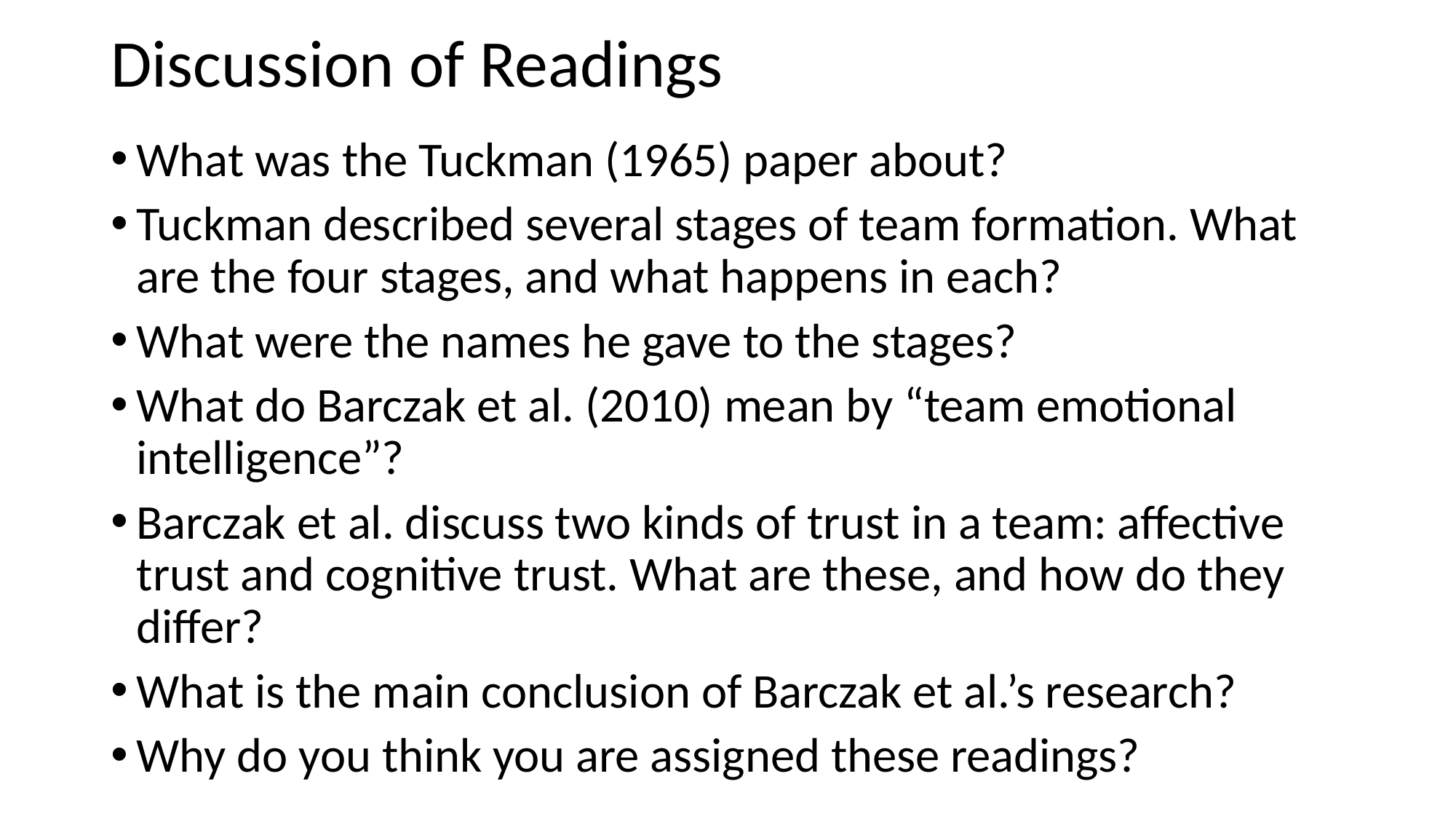

# Discussion of Readings
What was the Tuckman (1965) paper about?
Tuckman described several stages of team formation. What are the four stages, and what happens in each?
What were the names he gave to the stages?
What do Barczak et al. (2010) mean by “team emotional intelligence”?
Barczak et al. discuss two kinds of trust in a team: affective trust and cognitive trust. What are these, and how do they differ?
What is the main conclusion of Barczak et al.’s research?
Why do you think you are assigned these readings?